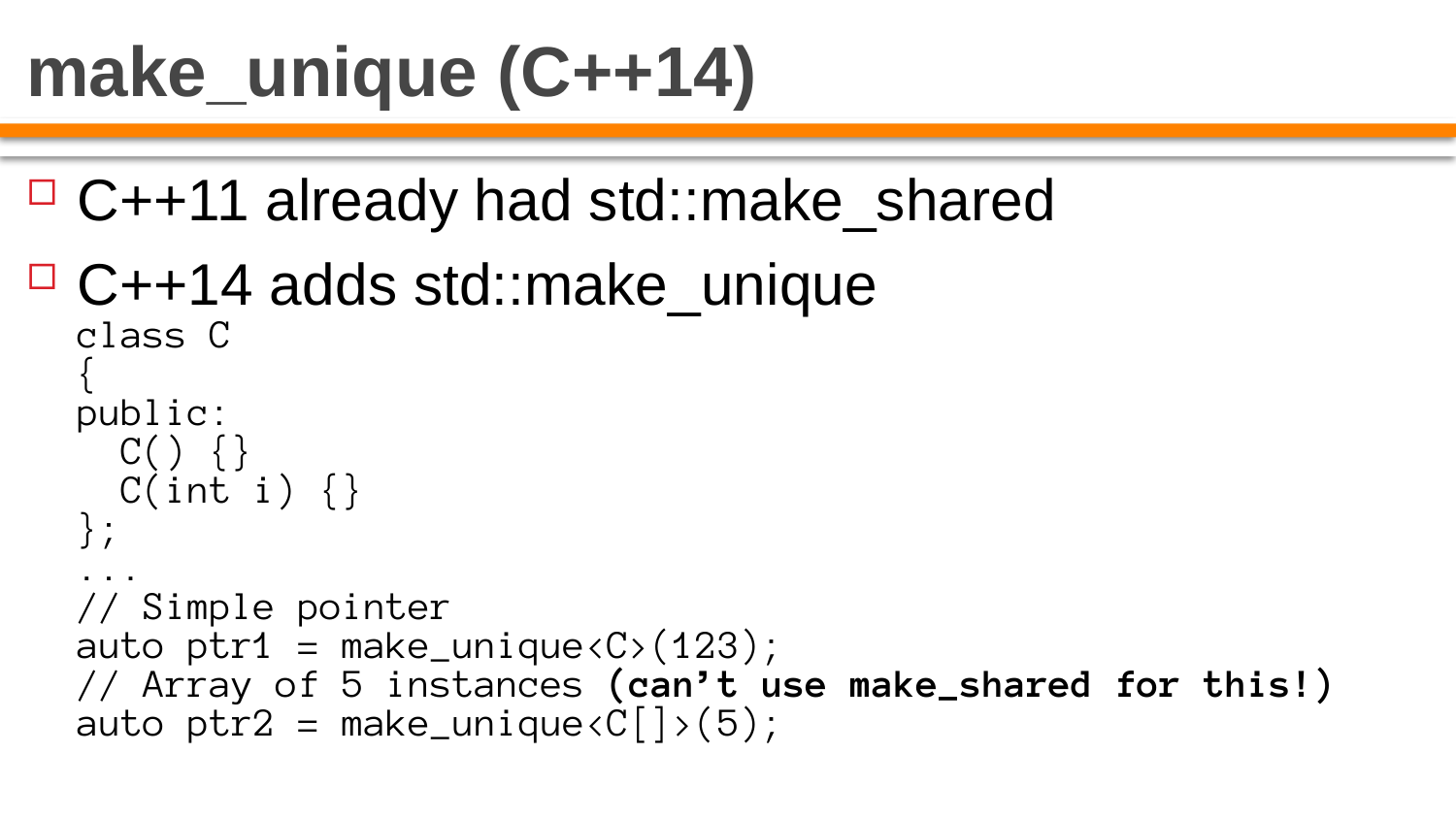

# make_unique (C++14)
C++11 already had std::make_shared
C++14 adds std::make_unique
class C
{
public:
  C() {}
  C(int i) {}
};
...
// Simple pointer
auto ptr1 = make_unique<C>(123);
// Array of 5 instances (can’t use make_shared for this!)
auto ptr2 = make_unique<C[]>(5);